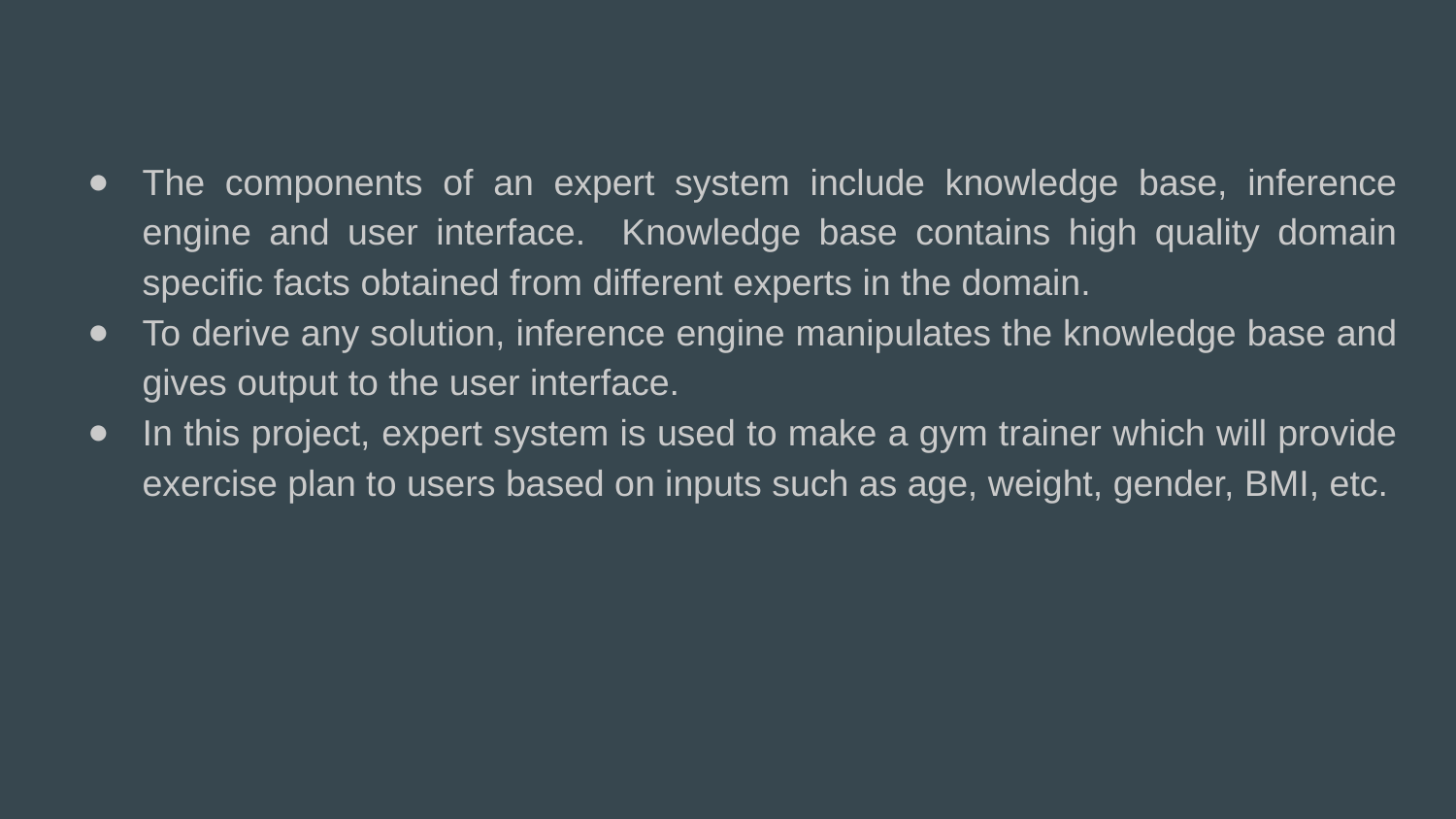

The components of an expert system include knowledge base, inference engine and user interface.  Knowledge base contains high quality domain specific facts obtained from different experts in the domain.
To derive any solution, inference engine manipulates the knowledge base and gives output to the user interface.
In this project, expert system is used to make a gym trainer which will provide exercise plan to users based on inputs such as age, weight, gender, BMI, etc.